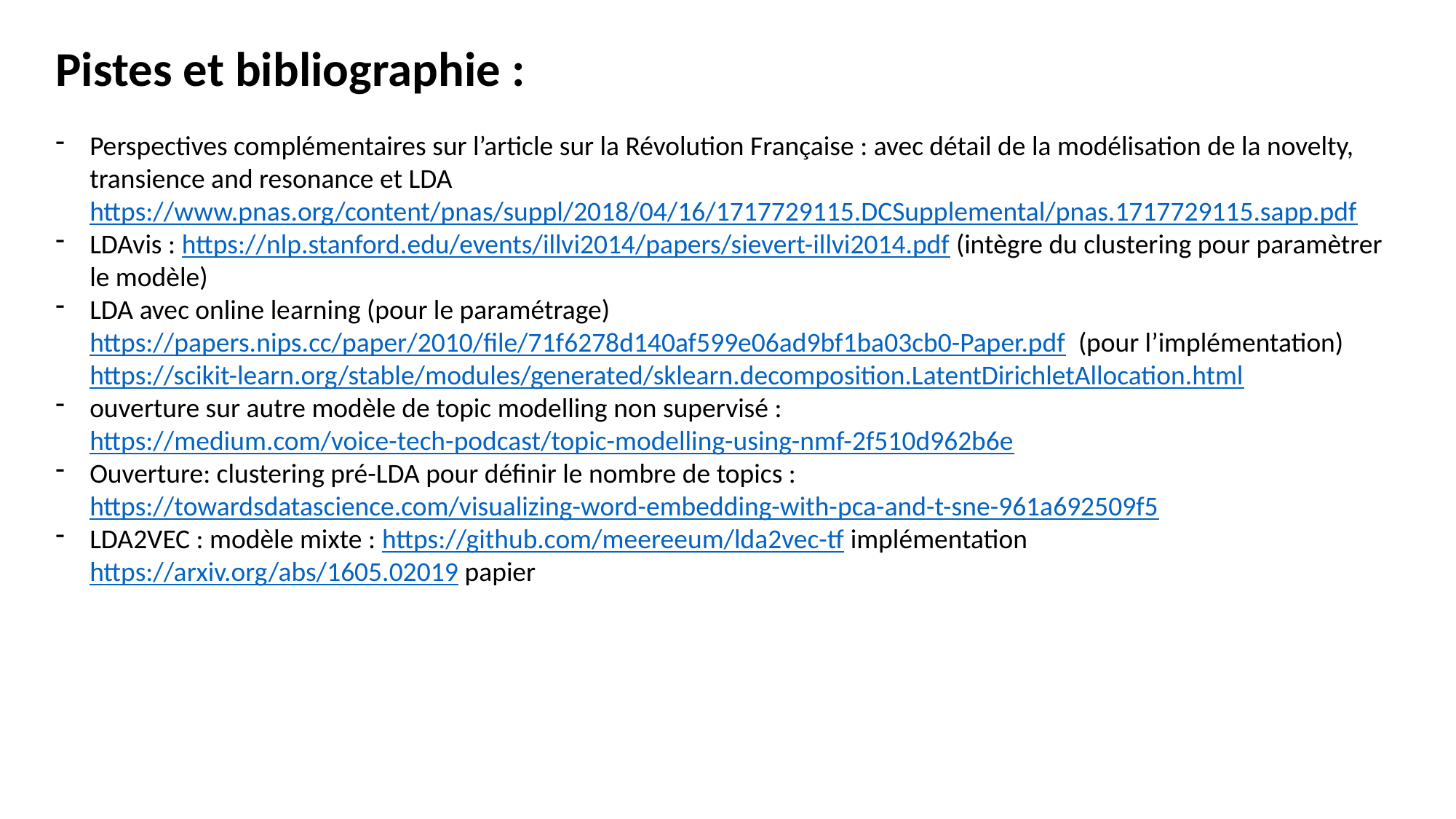

Pistes et bibliographie :

Perspectives complémentaires sur l’article sur la Révolution Française : avec détail de la modélisation de la novelty, transience and resonance et LDA https://www.pnas.org/content/pnas/suppl/2018/04/16/1717729115.DCSupplemental/pnas.1717729115.sapp.pdf
LDAvis : https://nlp.stanford.edu/events/illvi2014/papers/sievert-illvi2014.pdf (intègre du clustering pour paramètrer le modèle)
LDA avec online learning (pour le paramétrage) https://papers.nips.cc/paper/2010/file/71f6278d140af599e06ad9bf1ba03cb0-Paper.pdf  (pour l’implémentation) https://scikit-learn.org/stable/modules/generated/sklearn.decomposition.LatentDirichletAllocation.html
ouverture sur autre modèle de topic modelling non supervisé : https://medium.com/voice-tech-podcast/topic-modelling-using-nmf-2f510d962b6e
Ouverture: clustering pré-LDA pour définir le nombre de topics : https://towardsdatascience.com/visualizing-word-embedding-with-pca-and-t-sne-961a692509f5
LDA2VEC : modèle mixte : https://github.com/meereeum/lda2vec-tf implémentation https://arxiv.org/abs/1605.02019 papier